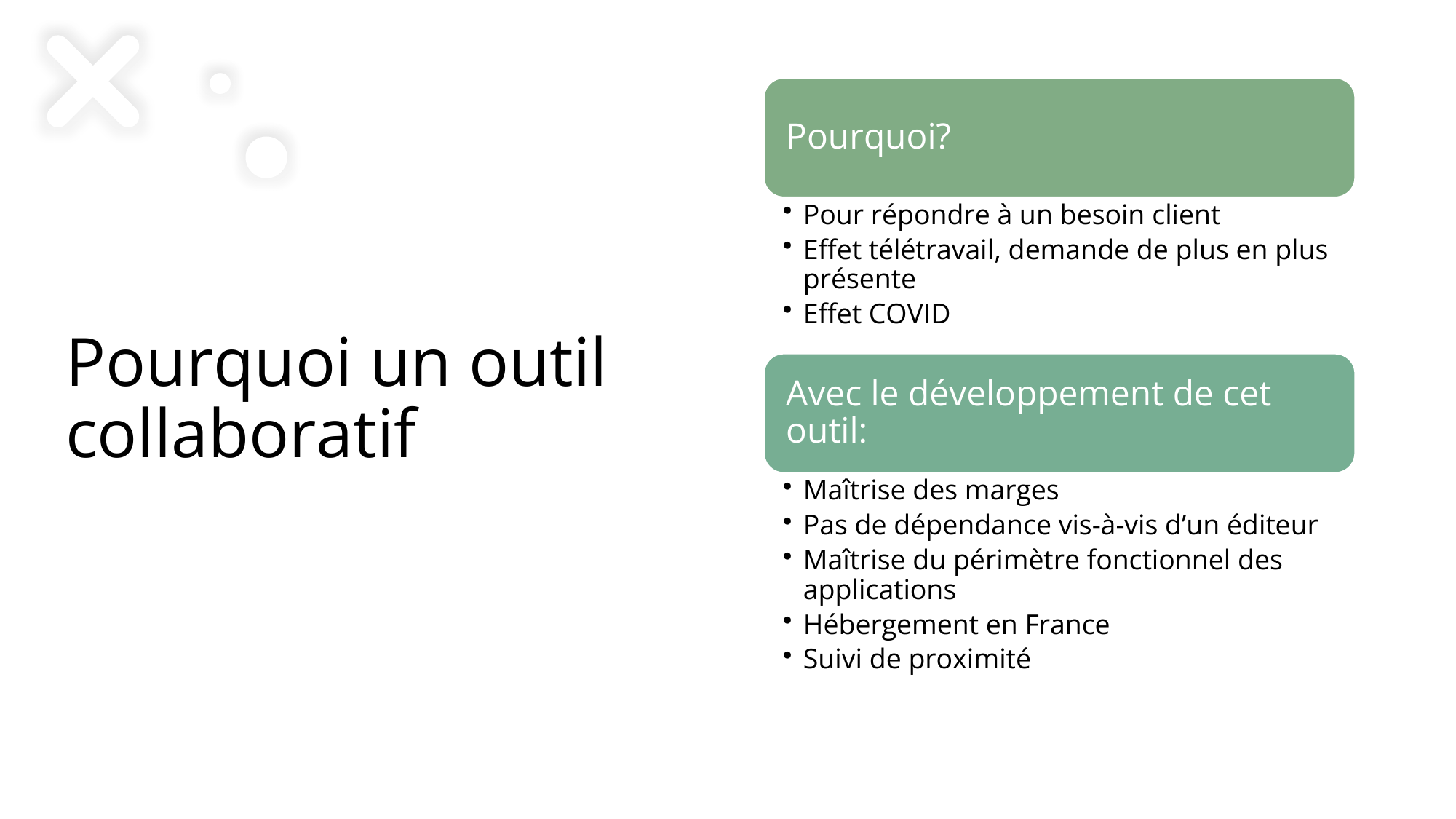

Pourquoi?
Pour répondre à un besoin client
Effet télétravail, demande de plus en plus présente
Effet COVID
Avec le développement de cet outil:
Maîtrise des marges
Pas de dépendance vis-à-vis d’un éditeur
Maîtrise du périmètre fonctionnel des applications
Hébergement en France
Suivi de proximité
# Pourquoi un outil collaboratif